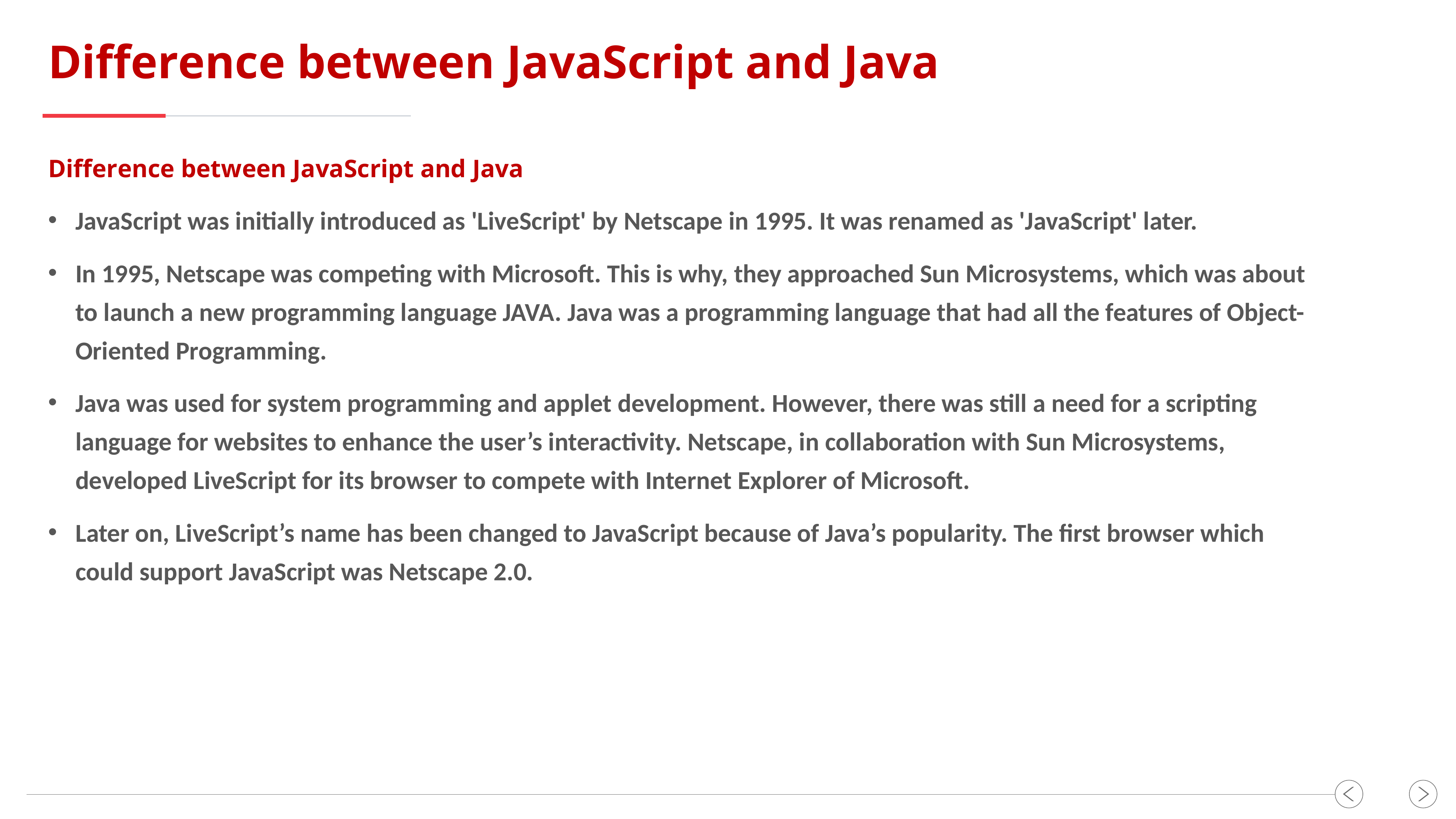

Difference between JavaScript and Java
Difference between JavaScript and Java
JavaScript was initially introduced as 'LiveScript' by Netscape in 1995. It was renamed as 'JavaScript' later.
In 1995, Netscape was competing with Microsoft. This is why, they approached Sun Microsystems, which was about to launch a new programming language JAVA. Java was a programming language that had all the features of Object-Oriented Programming.
Java was used for system programming and applet development. However, there was still a need for a scripting language for websites to enhance the user’s interactivity. Netscape, in collaboration with Sun Microsystems, developed LiveScript for its browser to compete with Internet Explorer of Microsoft.
Later on, LiveScript’s name has been changed to JavaScript because of Java’s popularity. The first browser which could support JavaScript was Netscape 2.0.